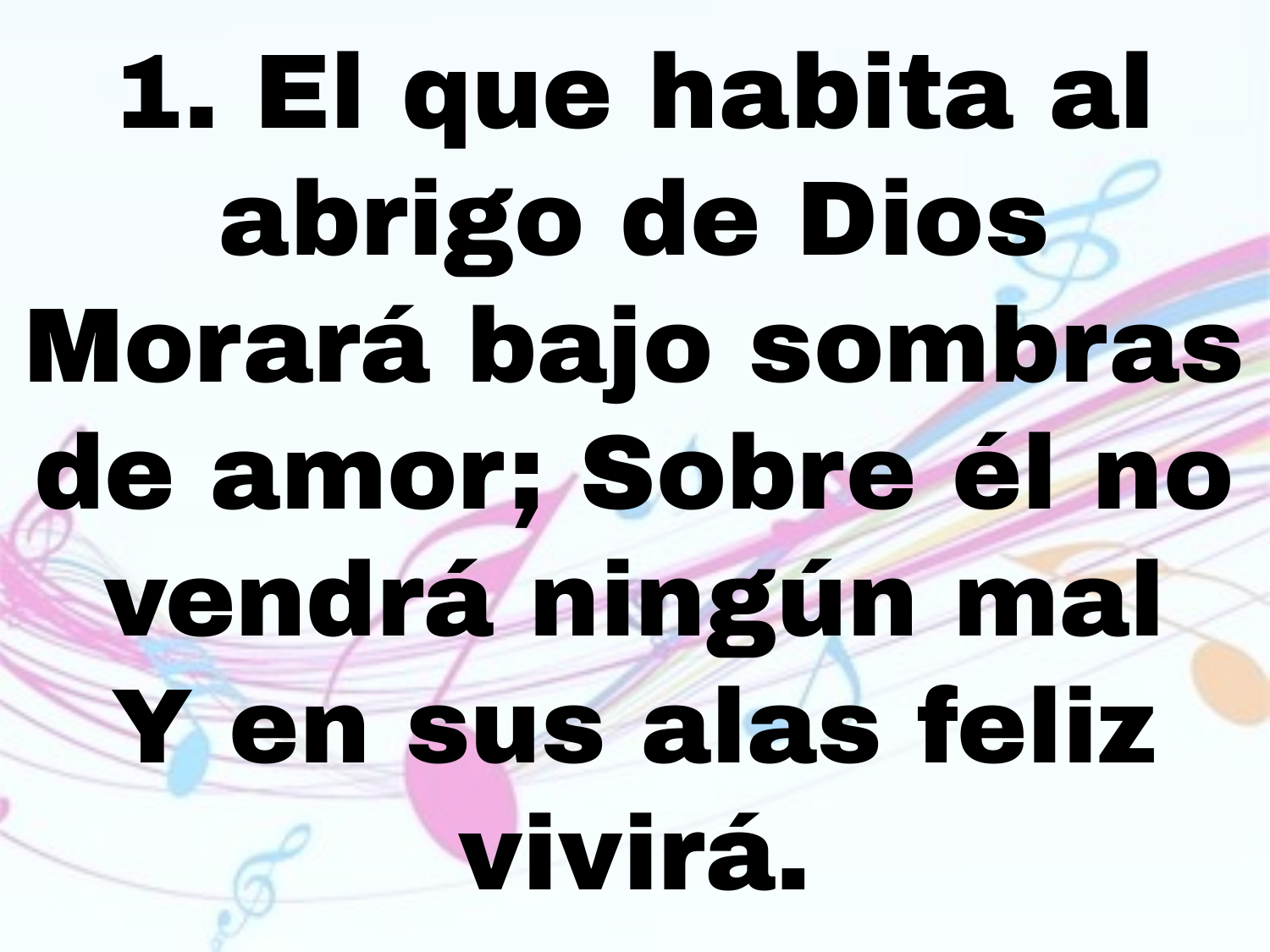

1. El que habita al abrigo de Dios
Morará bajo sombras de amor; Sobre él no vendrá ningún mal
Y en sus alas feliz vivirá.